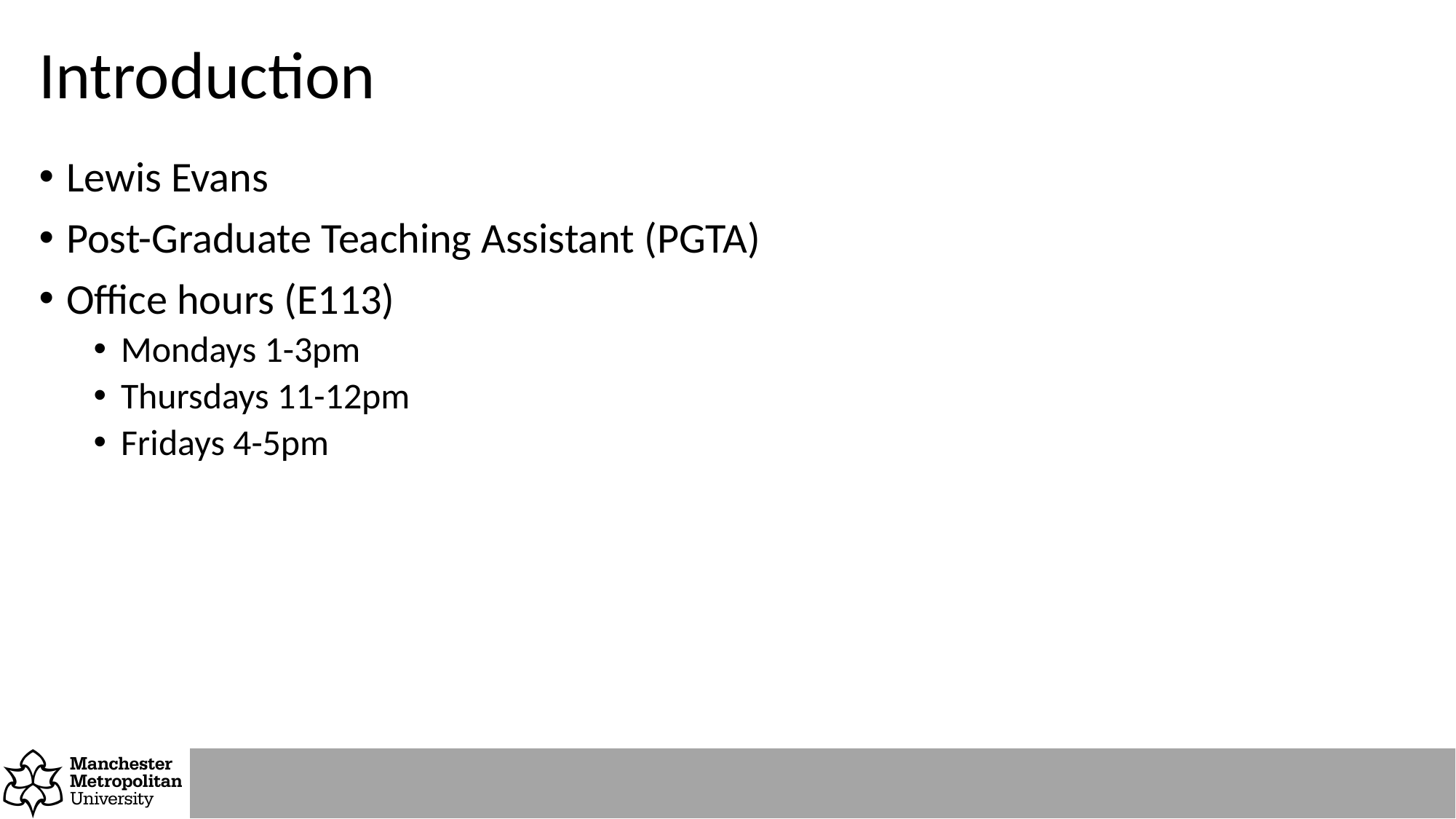

# Introduction
Lewis Evans
Post-Graduate Teaching Assistant (PGTA)
Office hours (E113)
Mondays 1-3pm
Thursdays 11-12pm
Fridays 4-5pm